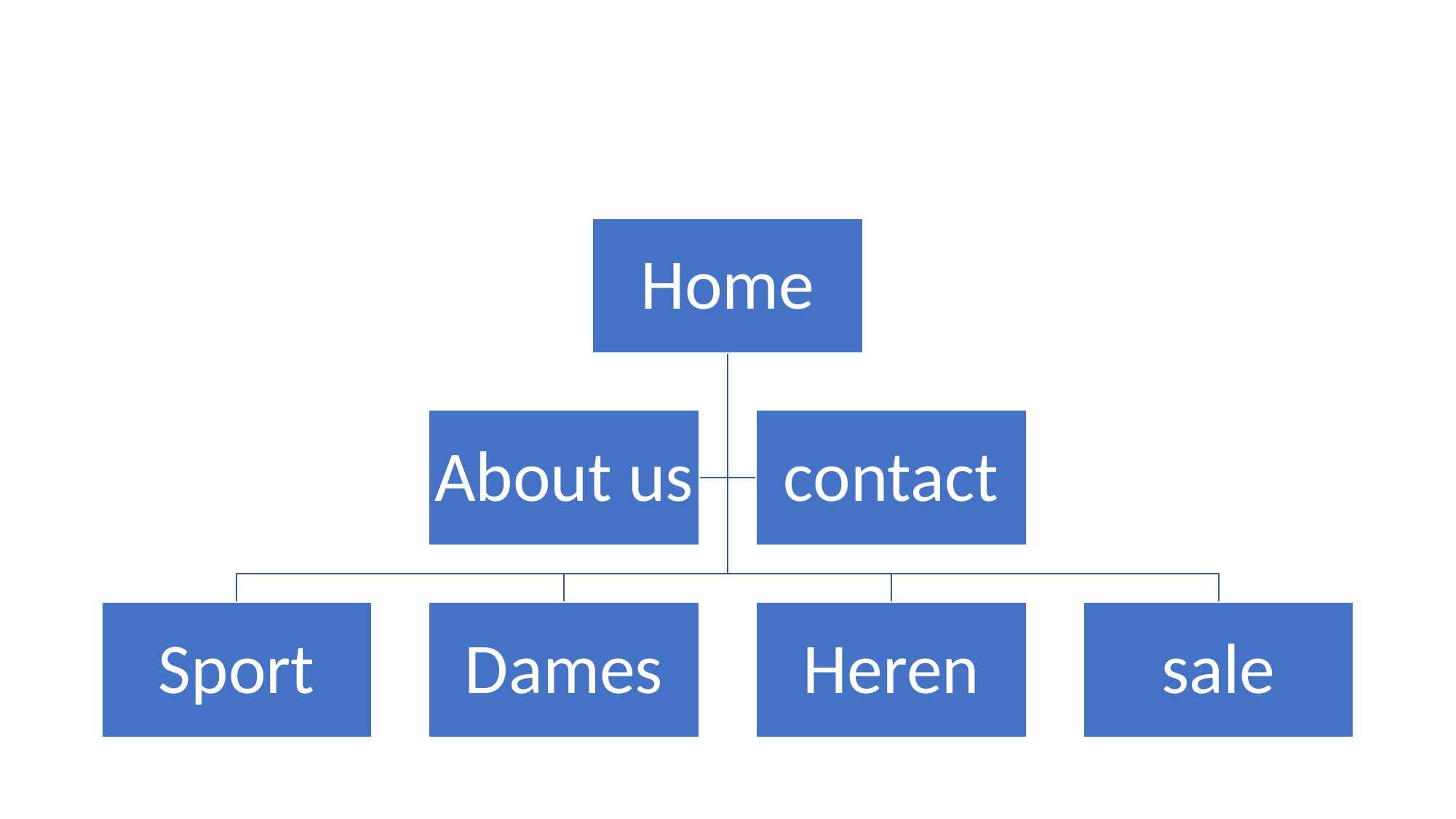

Home
Sport
Dames
Heren
sale
About us
contact